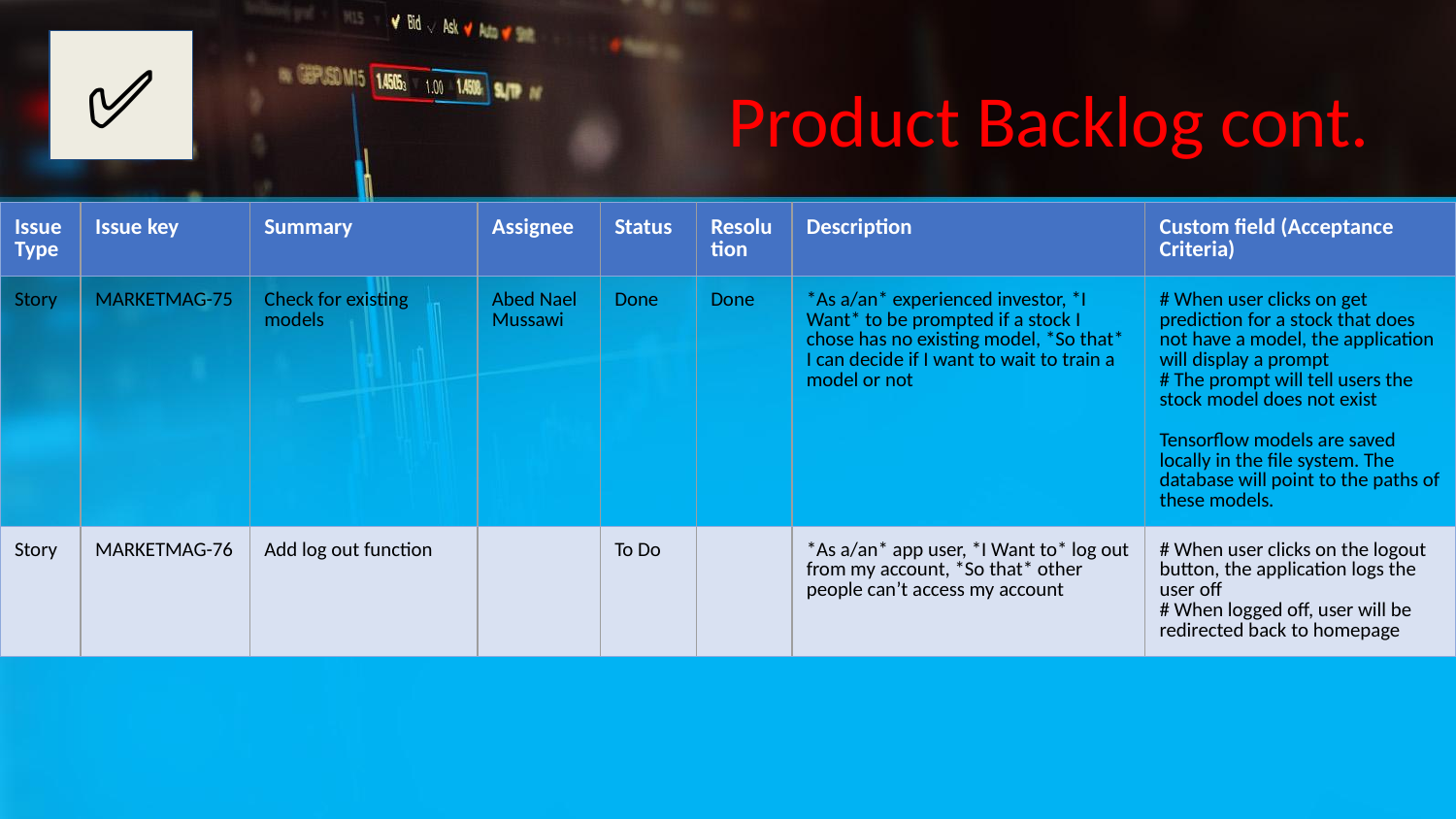

✅
# Product Backlog cont.
| Issue Type | Issue key | Summary | Assignee | Status | Resolution | Description | Custom field (Acceptance Criteria) |
| --- | --- | --- | --- | --- | --- | --- | --- |
| Story | MARKETMAG-75 | Check for existing models | Abed Nael Mussawi | Done | Done | \*As a/an\* experienced investor, \*I Want\* to be prompted if a stock I chose has no existing model, \*So that\* I can decide if I want to wait to train a model or not | # When user clicks on get prediction for a stock that does not have a model, the application will display a prompt # The prompt will tell users the stock model does not exist Tensorflow models are saved locally in the file system. The database will point to the paths of these models. |
| Story | MARKETMAG-76 | Add log out function |  | To Do |  | \*As a/an\* app user, \*I Want to\* log out from my account, \*So that\* other people can’t access my account | # When user clicks on the logout button, the application logs the user off # When logged off, user will be redirected back to homepage |